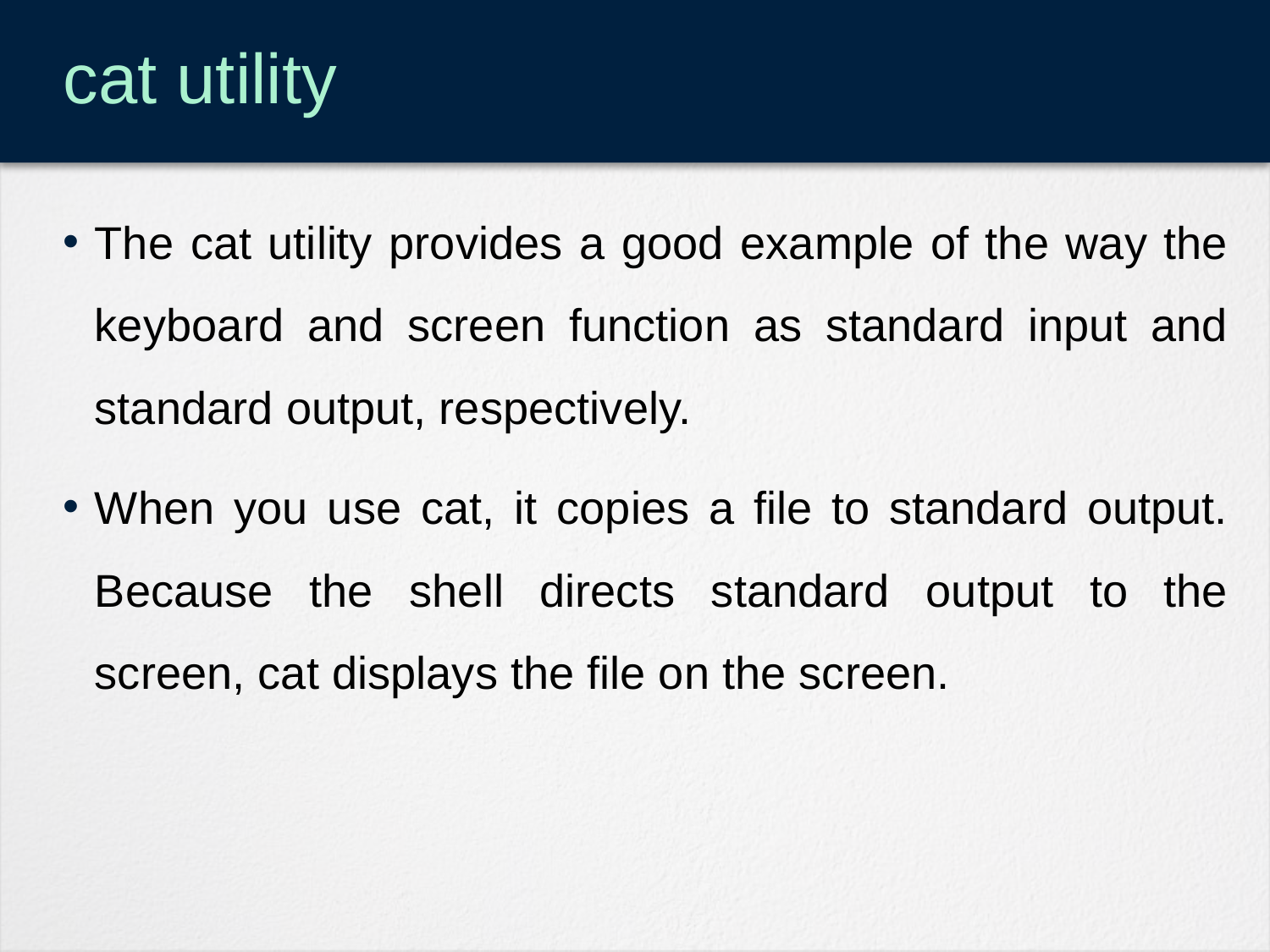

# cat utility
The cat utility provides a good example of the way the keyboard and screen function as standard input and standard output, respectively.
When you use cat, it copies a file to standard output. Because the shell directs standard output to the screen, cat displays the file on the screen.